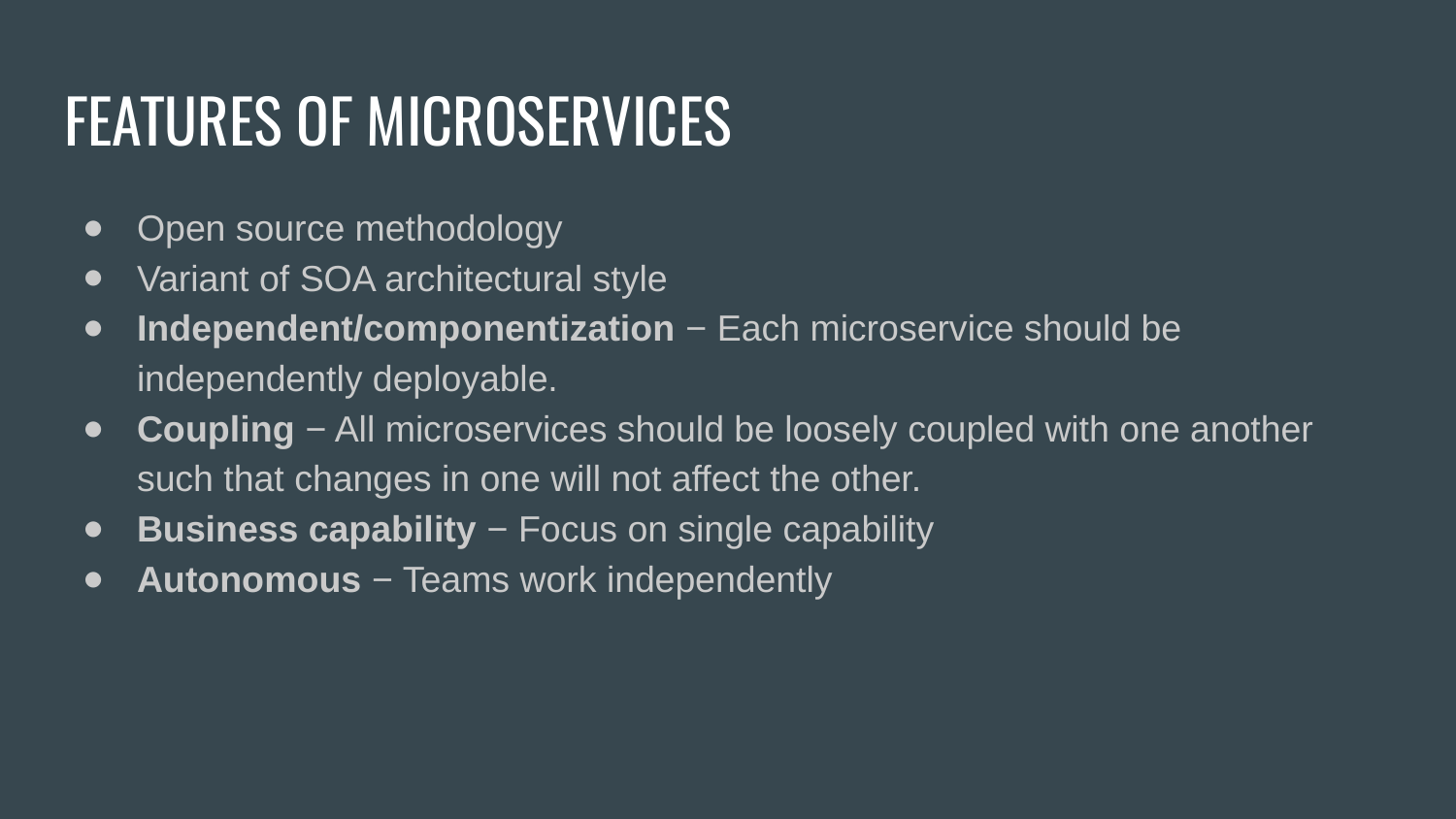

# FEATURES OF MICROSERVICES
Open source methodology
Variant of SOA architectural style
Independent/componentization − Each microservice should be independently deployable.
Coupling − All microservices should be loosely coupled with one another such that changes in one will not affect the other.
Business capability − Focus on single capability
Autonomous − Teams work independently